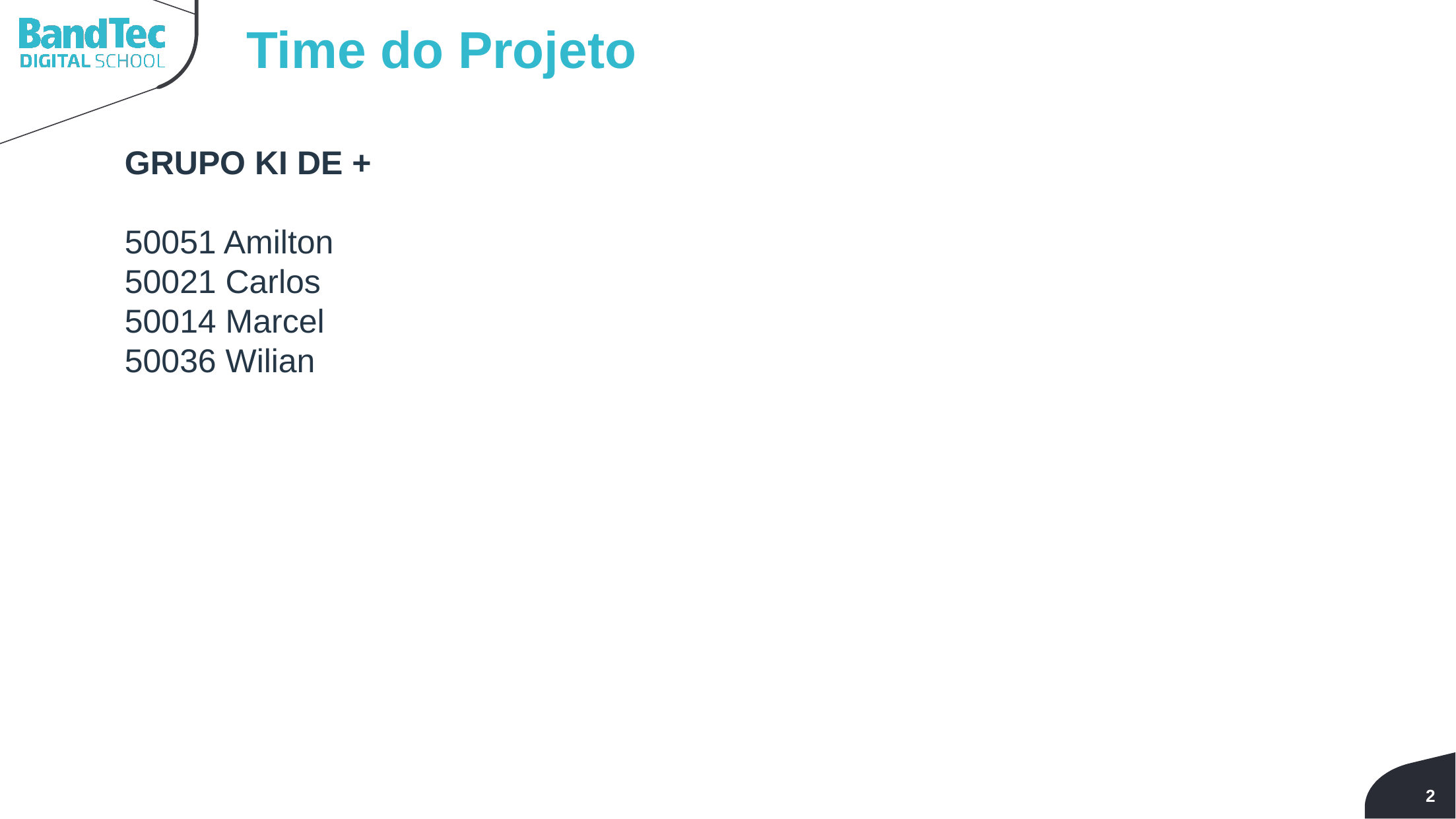

Time do Projeto

GRUPO KI DE +

50051 Amilton
50021 Carlos
50014 Marcel
50036 Wilian
2